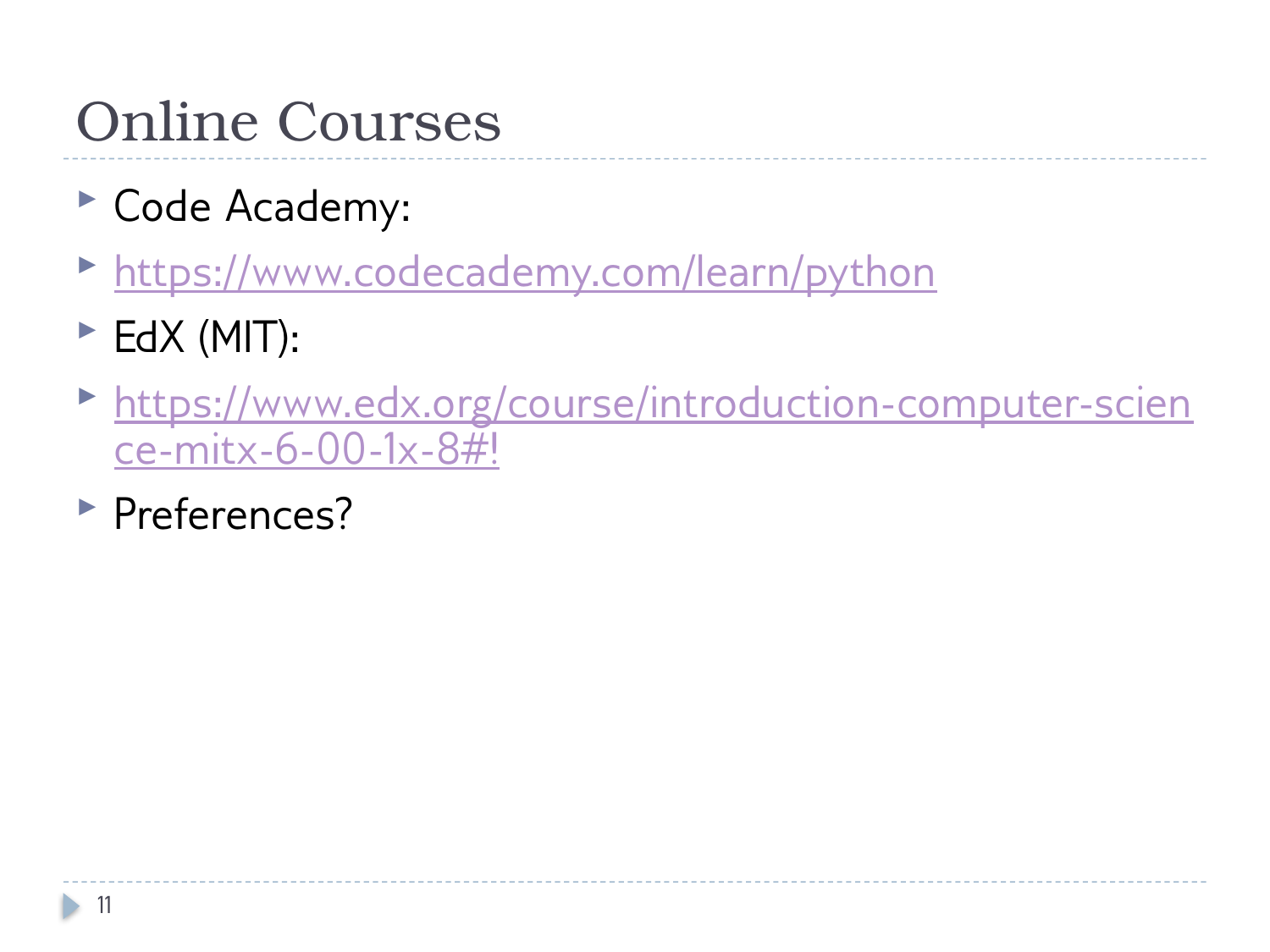

# Online Courses
Code Academy:
https://www.codecademy.com/learn/python
EdX (MIT):
https://www.edx.org/course/introduction-computer-science-mitx-6-00-1x-8#!
Preferences?

11